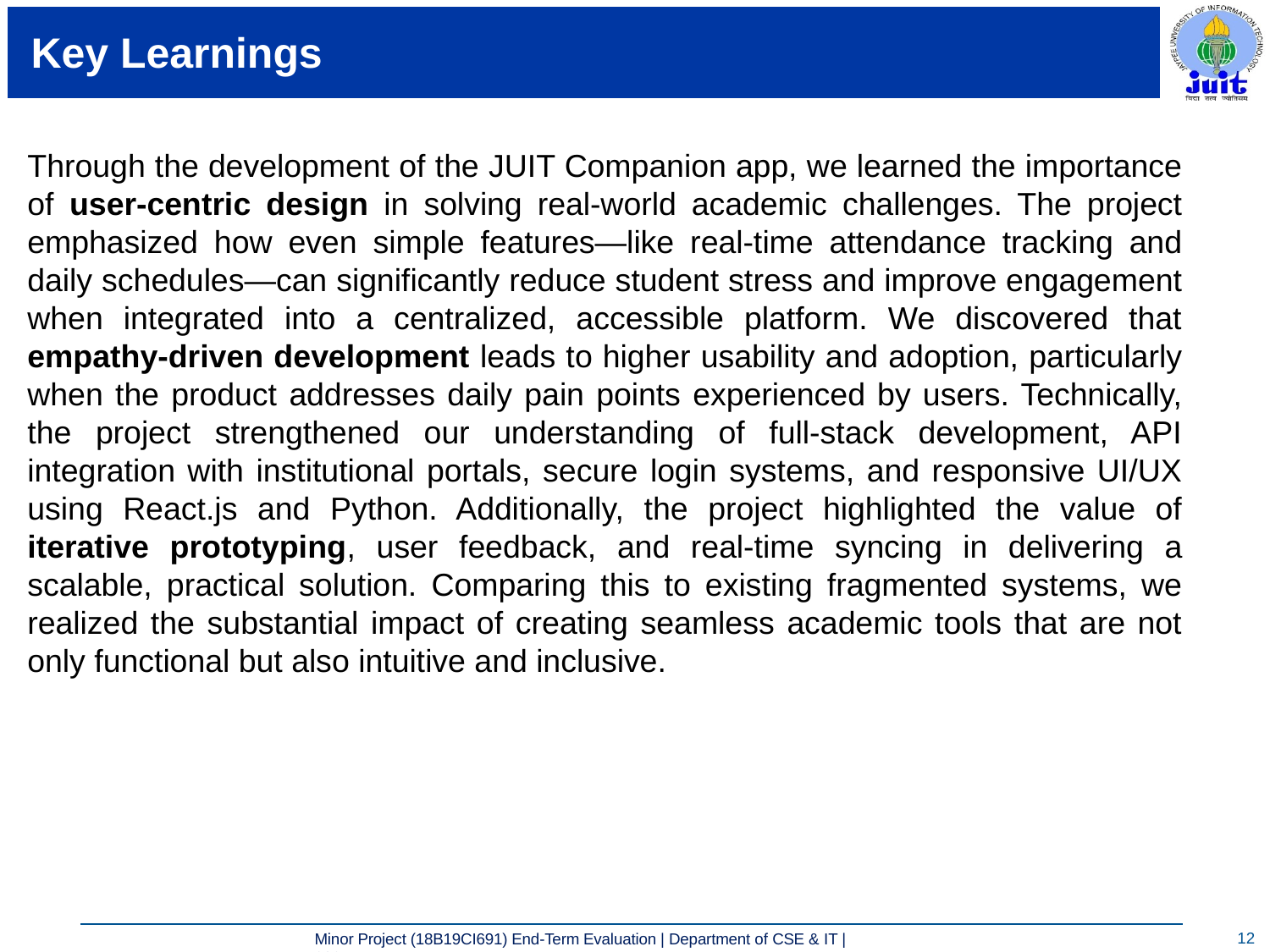

# Key Learnings
Through the development of the JUIT Companion app, we learned the importance of user-centric design in solving real-world academic challenges. The project emphasized how even simple features—like real-time attendance tracking and daily schedules—can significantly reduce student stress and improve engagement when integrated into a centralized, accessible platform. We discovered that empathy-driven development leads to higher usability and adoption, particularly when the product addresses daily pain points experienced by users. Technically, the project strengthened our understanding of full-stack development, API integration with institutional portals, secure login systems, and responsive UI/UX using React.js and Python. Additionally, the project highlighted the value of iterative prototyping, user feedback, and real-time syncing in delivering a scalable, practical solution. Comparing this to existing fragmented systems, we realized the substantial impact of creating seamless academic tools that are not only functional but also intuitive and inclusive.

12.
Minor Project (18B19CI691) End-Term Evaluation | Department of CSE & IT | 2025